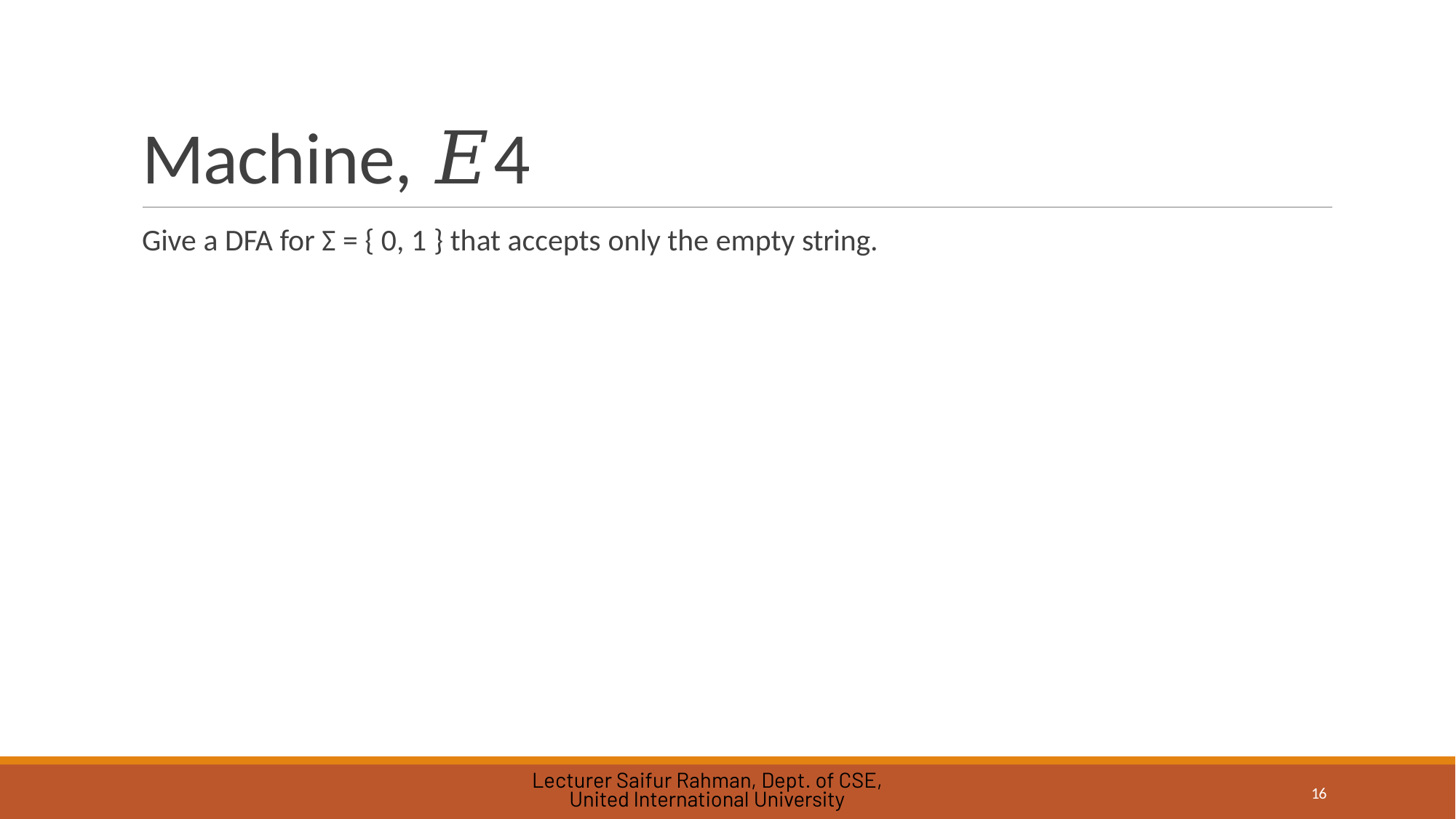

# Machine, 𝐸4
Give a DFA for Σ = { 0, 1 } that accepts only the empty string.
Lecturer Saifur Rahman, Dept. of CSE, United International University
16